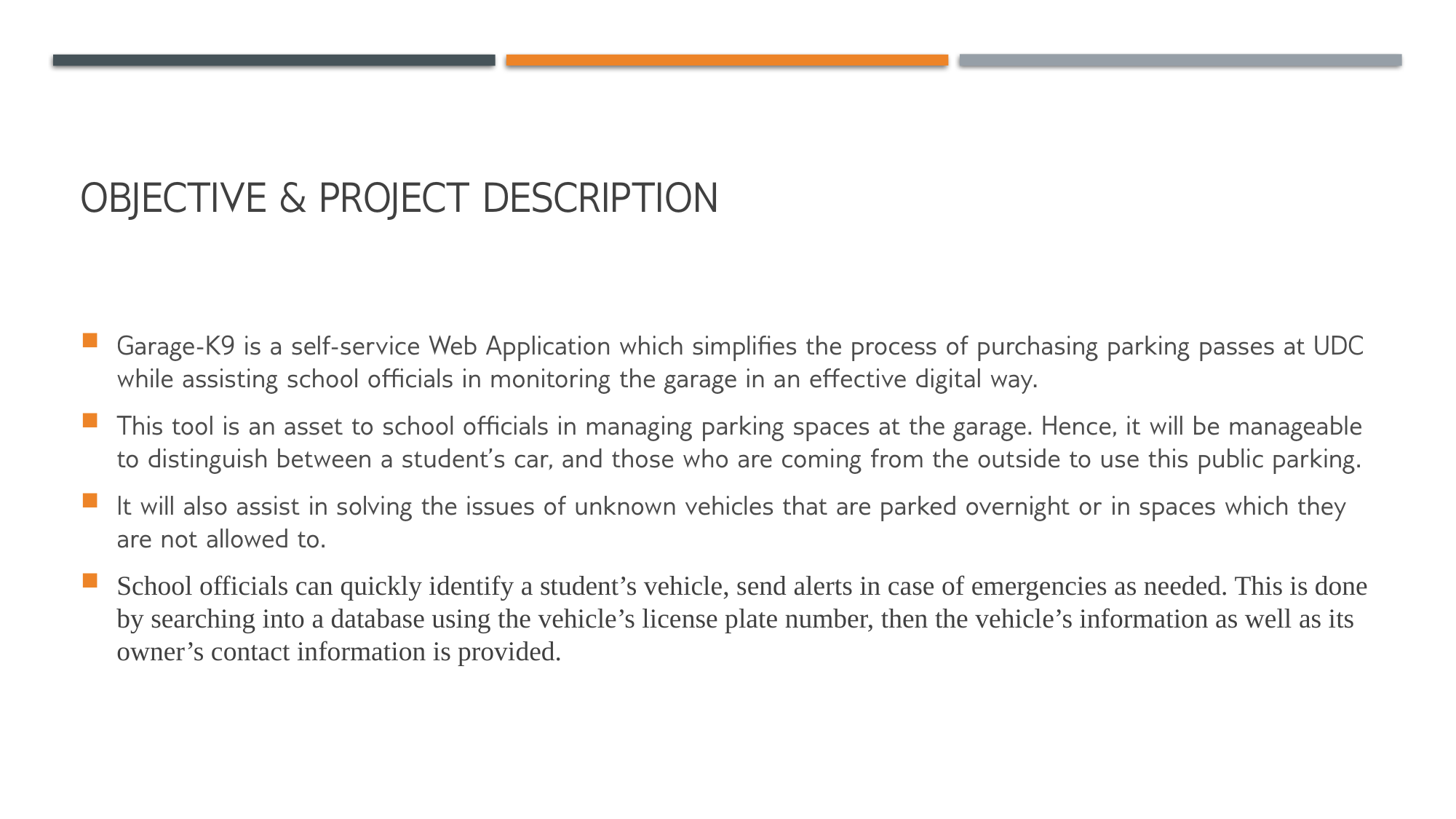

# Objective & Project Description
Garage-K9 is a self-service Web Application which simplifies the process of purchasing parking passes at UDC while assisting school officials in monitoring the garage in an effective digital way.
This tool is an asset to school officials in managing parking spaces at the garage. Hence, it will be manageable to distinguish between a student’s car, and those who are coming from the outside to use this public parking.
It will also assist in solving the issues of unknown vehicles that are parked overnight or in spaces which they are not allowed to.
School officials can quickly identify a student’s vehicle, send alerts in case of emergencies as needed. This is done by searching into a database using the vehicle’s license plate number, then the vehicle’s information as well as its owner’s contact information is provided.